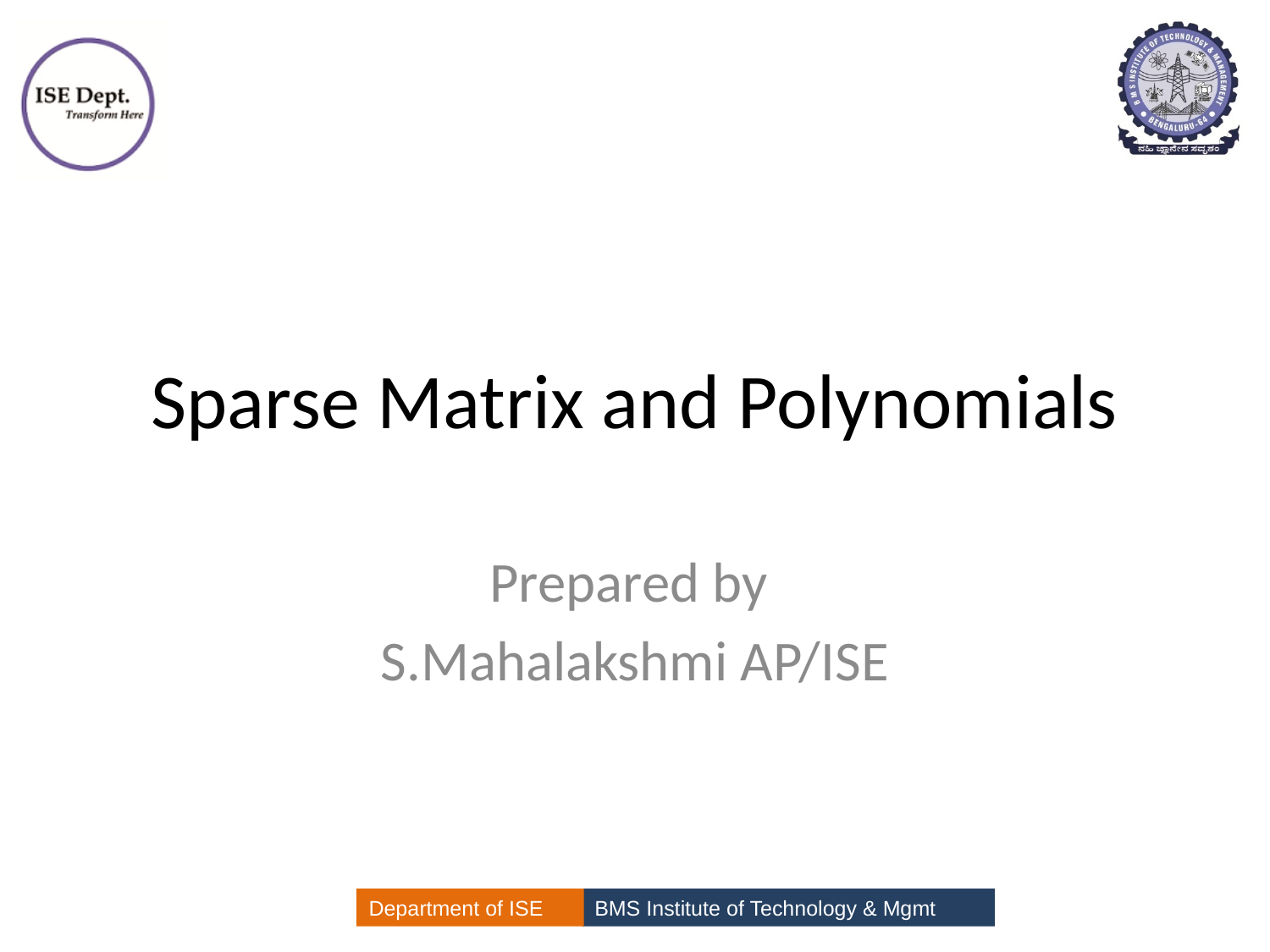

# Sparse Matrix and Polynomials
Prepared by
S.Mahalakshmi AP/ISE